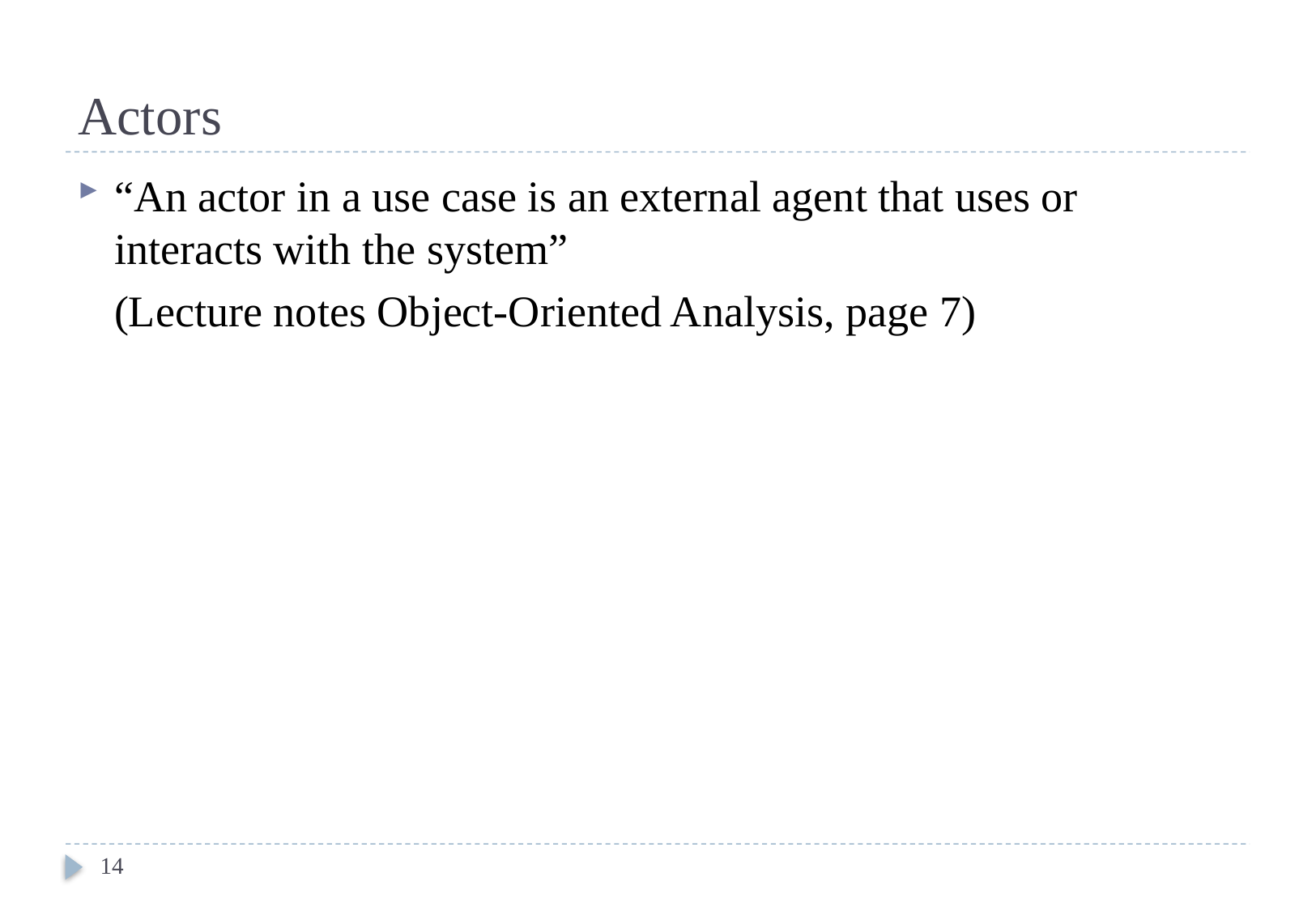

# Actors
“An actor in a use case is an external agent that uses or interacts with the system”
	(Lecture notes Object-Oriented Analysis, page 7)
14